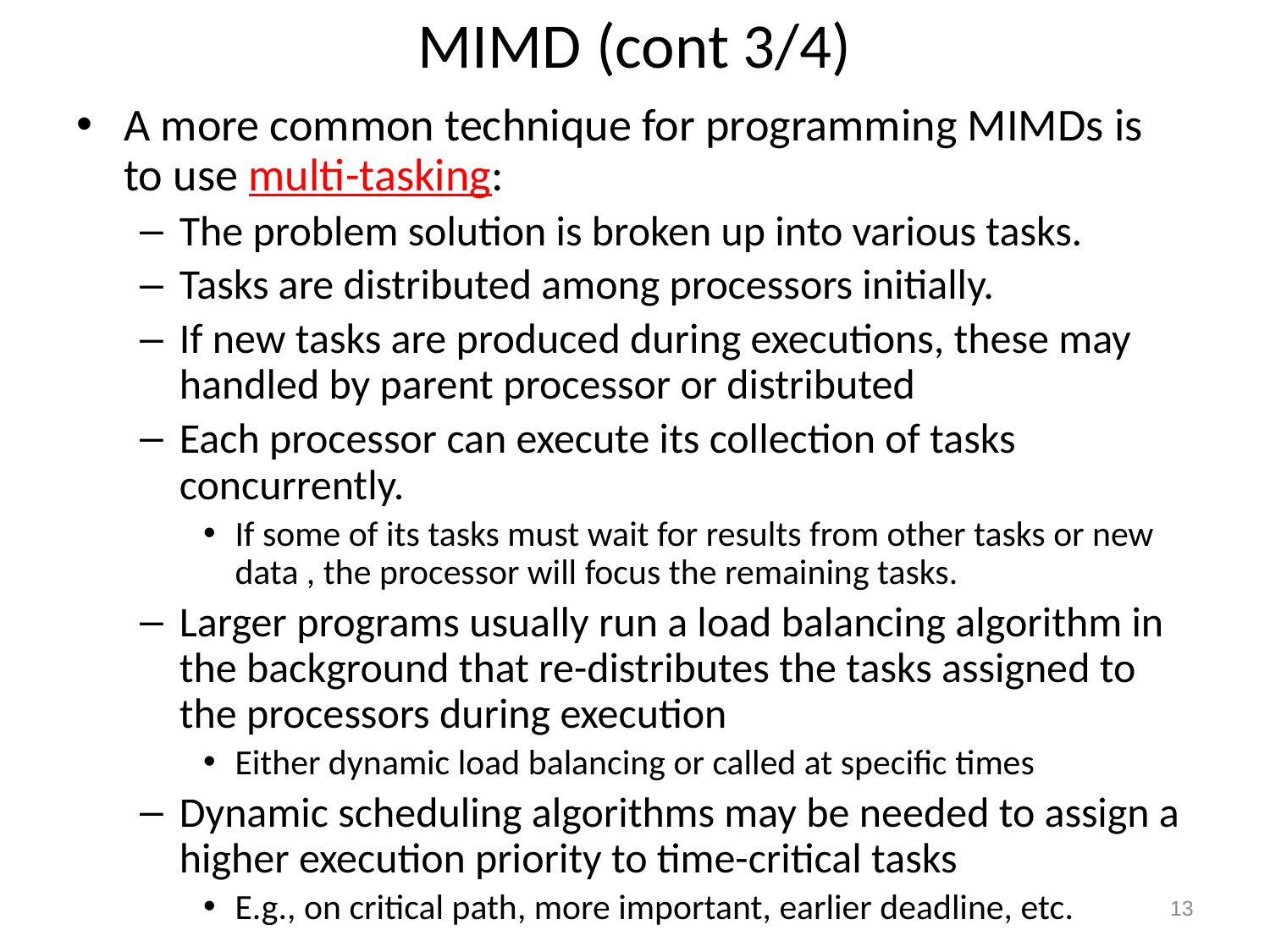

# MIMD (cont 3/4)
A more common technique for programming MIMDs is to use multi-tasking:
The problem solution is broken up into various tasks.
Tasks are distributed among processors initially.
If new tasks are produced during executions, these may handled by parent processor or distributed
Each processor can execute its collection of tasks concurrently.
If some of its tasks must wait for results from other tasks or new data , the processor will focus the remaining tasks.
Larger programs usually run a load balancing algorithm in the background that re-distributes the tasks assigned to the processors during execution
Either dynamic load balancing or called at specific times
Dynamic scheduling algorithms may be needed to assign a higher execution priority to time-critical tasks
E.g., on critical path, more important, earlier deadline, etc.
13